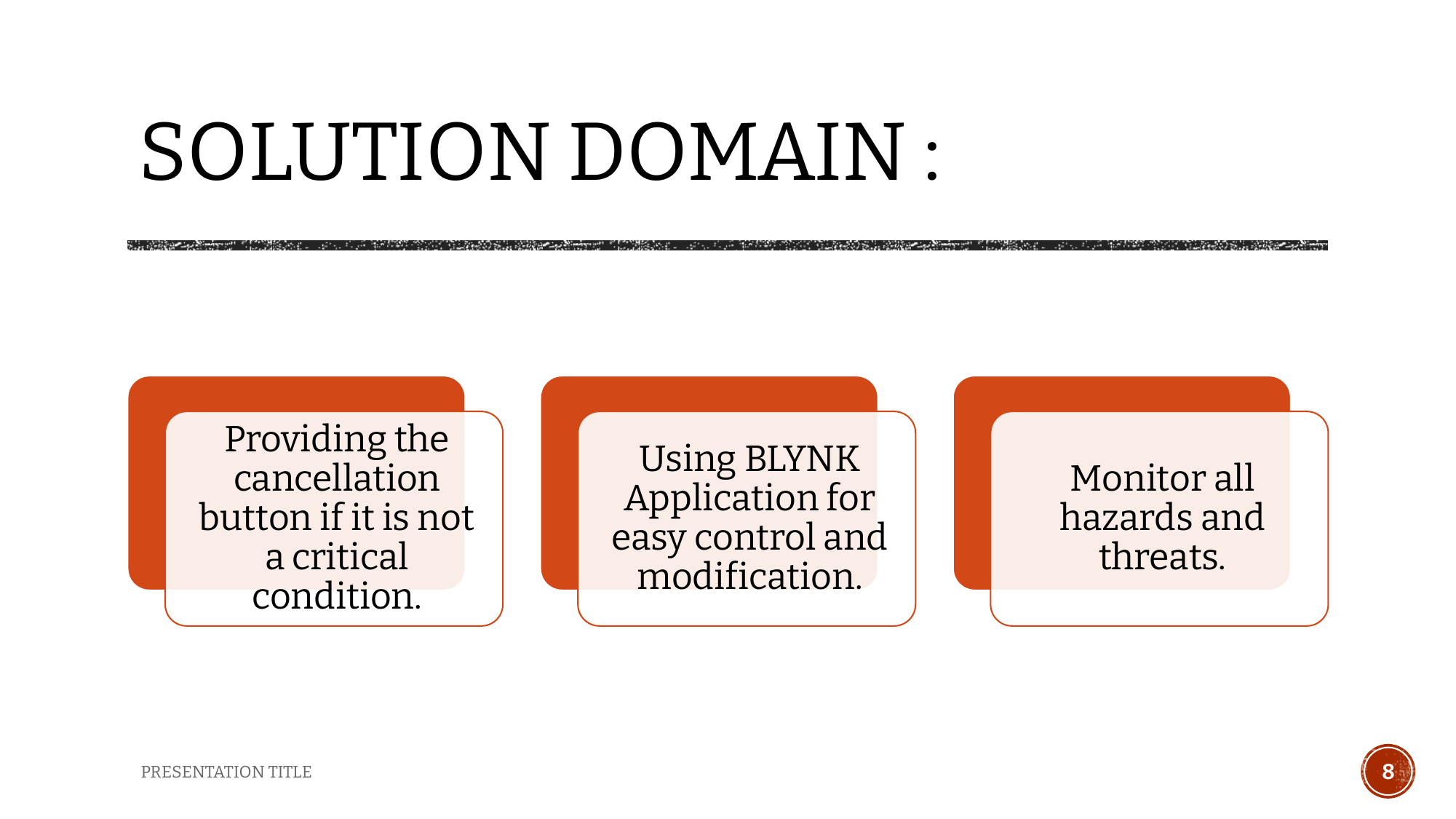

# Solution Domain :

Providing the cancellation button if it is not a critical condition.
Using BLYNK Application for easy control and modification.
Monitor all hazards and threats.
PRESENTATION TITLE
8